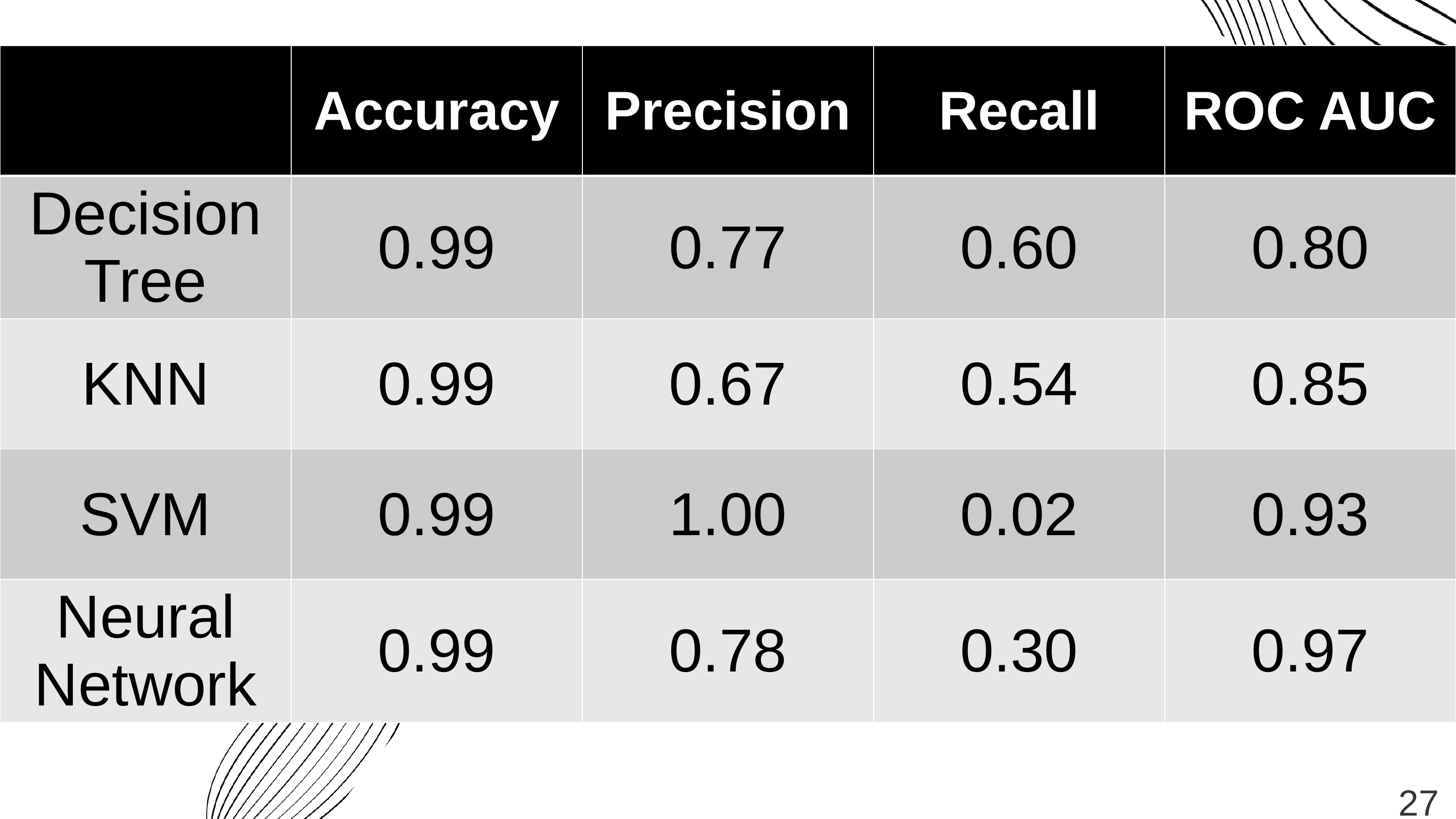

|  | Accuracy | Precision | Recall | ROC AUC |
| --- | --- | --- | --- | --- |
| Decision Tree | 0.99 | 0.77 | 0.60 | 0.80 |
| KNN | 0.99 | 0.67 | 0.54 | 0.85 |
| SVM | 0.99 | 1.00 | 0.02 | 0.93 |
| Neural Network | 0.99 | 0.78 | 0.30 | 0.97 |

27